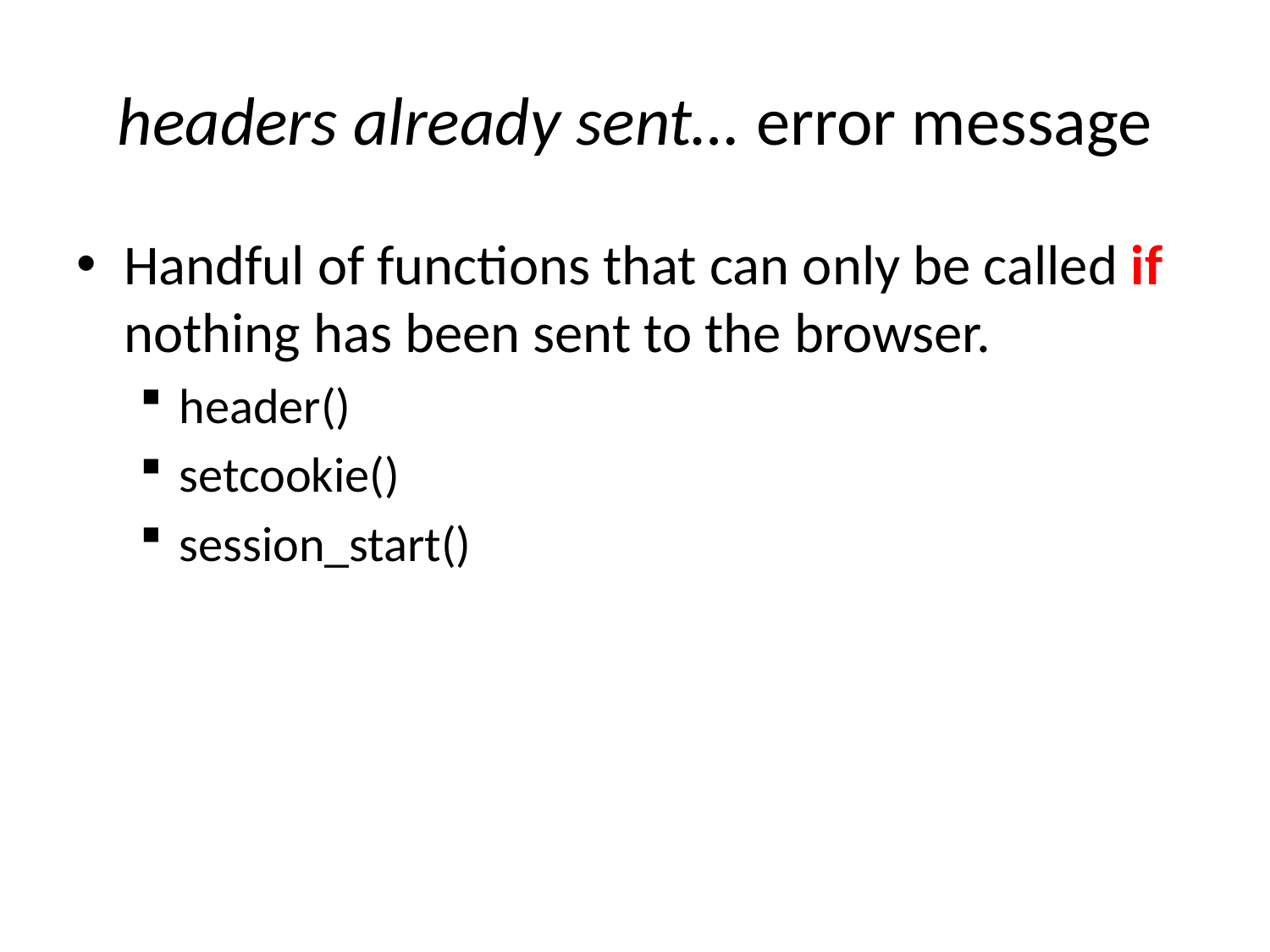

# headers already sent… error message
Handful of functions that can only be called if nothing has been sent to the browser.
header()
setcookie()
session_start()